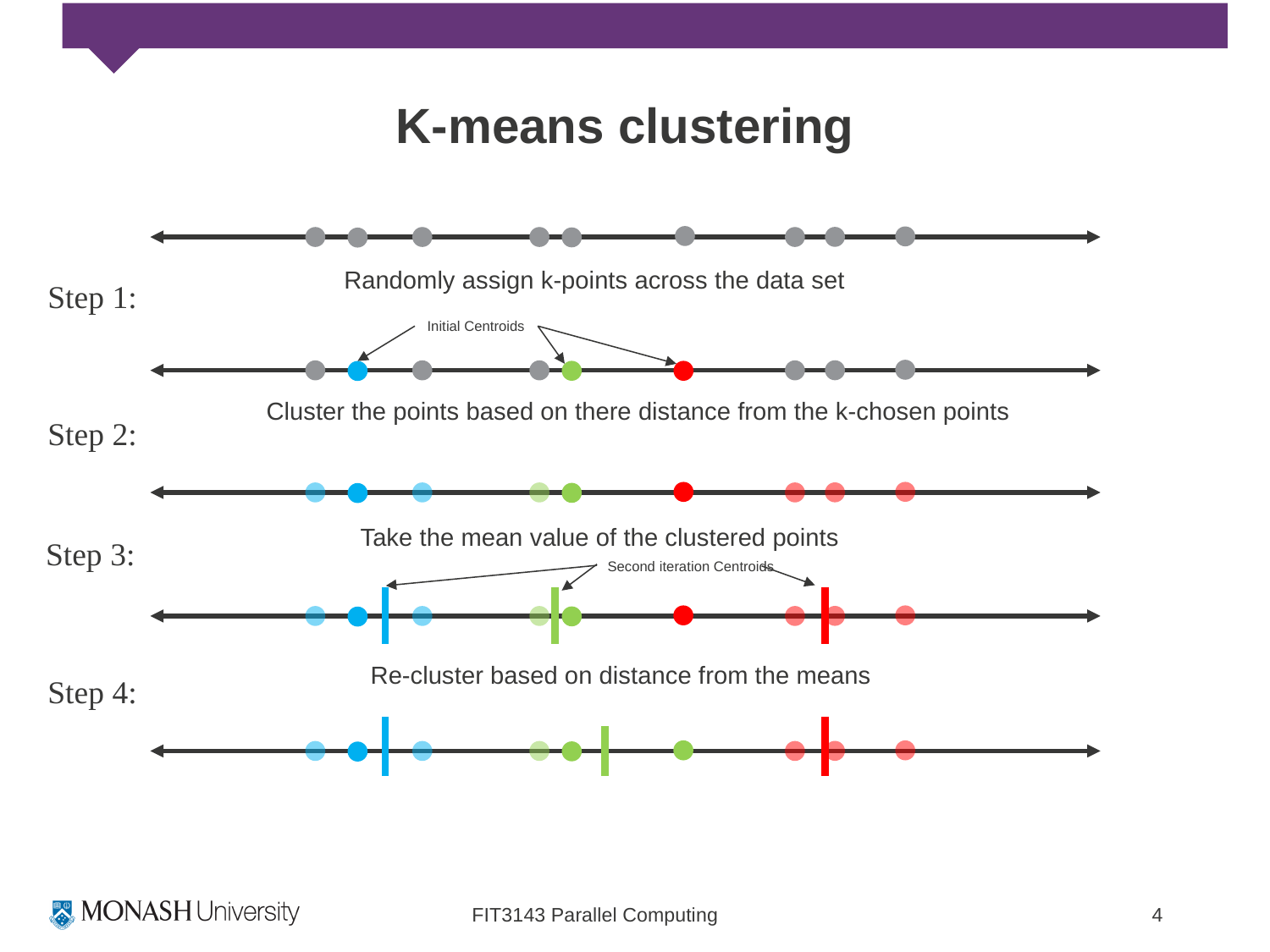

K-means clustering

Randomly assign k-points across the data set
Step 1:
Initial Centroids

Cluster the points based on there distance from the k-chosen points
Step 2:

Take the mean value of the clustered points
Step 3:
Second iteration Centroids

Re-cluster based on distance from the means
Step 4: